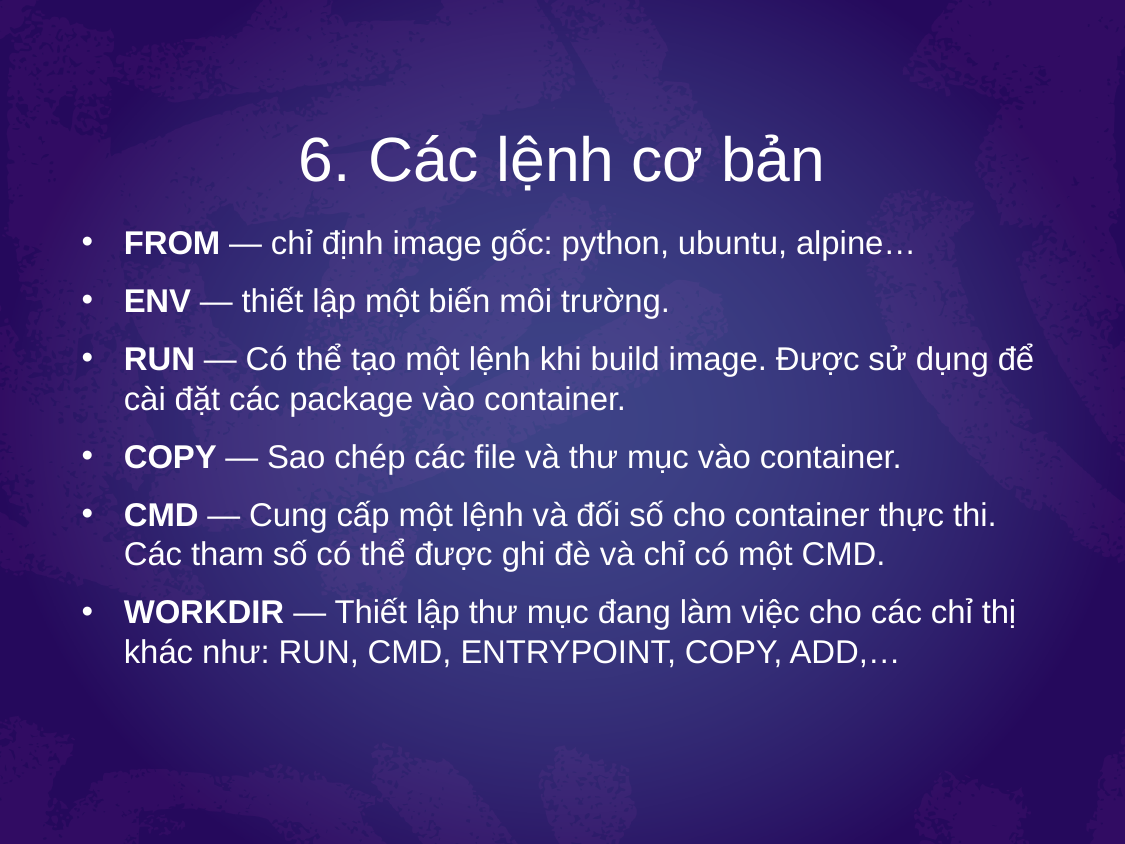

# 6. Các lệnh cơ bản
FROM — chỉ định image gốc: python, ubuntu, alpine…
ENV — thiết lập một biến môi trường.
RUN — Có thể tạo một lệnh khi build image. Được sử dụng để cài đặt các package vào container.
COPY — Sao chép các file và thư mục vào container.
CMD — Cung cấp một lệnh và đối số cho container thực thi. Các tham số có thể được ghi đè và chỉ có một CMD.
WORKDIR — Thiết lập thư mục đang làm việc cho các chỉ thị khác như: RUN, CMD, ENTRYPOINT, COPY, ADD,…